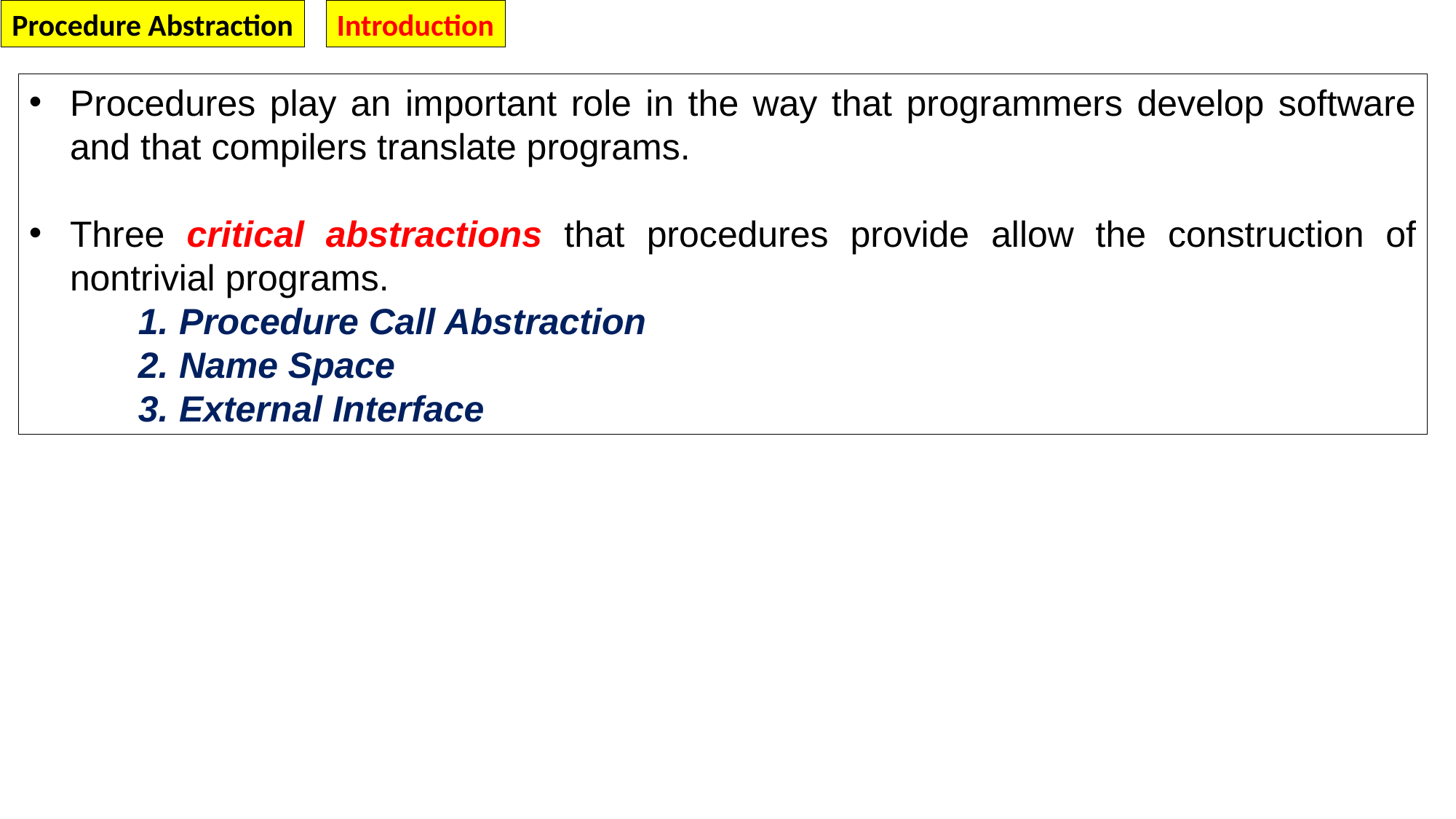

Procedure Abstraction
Introduction
Procedures play an important role in the way that programmers develop software and that compilers translate programs.

Three critical abstractions that procedures provide allow the construction of nontrivial programs.
Procedure Call Abstraction
Name Space
External Interface